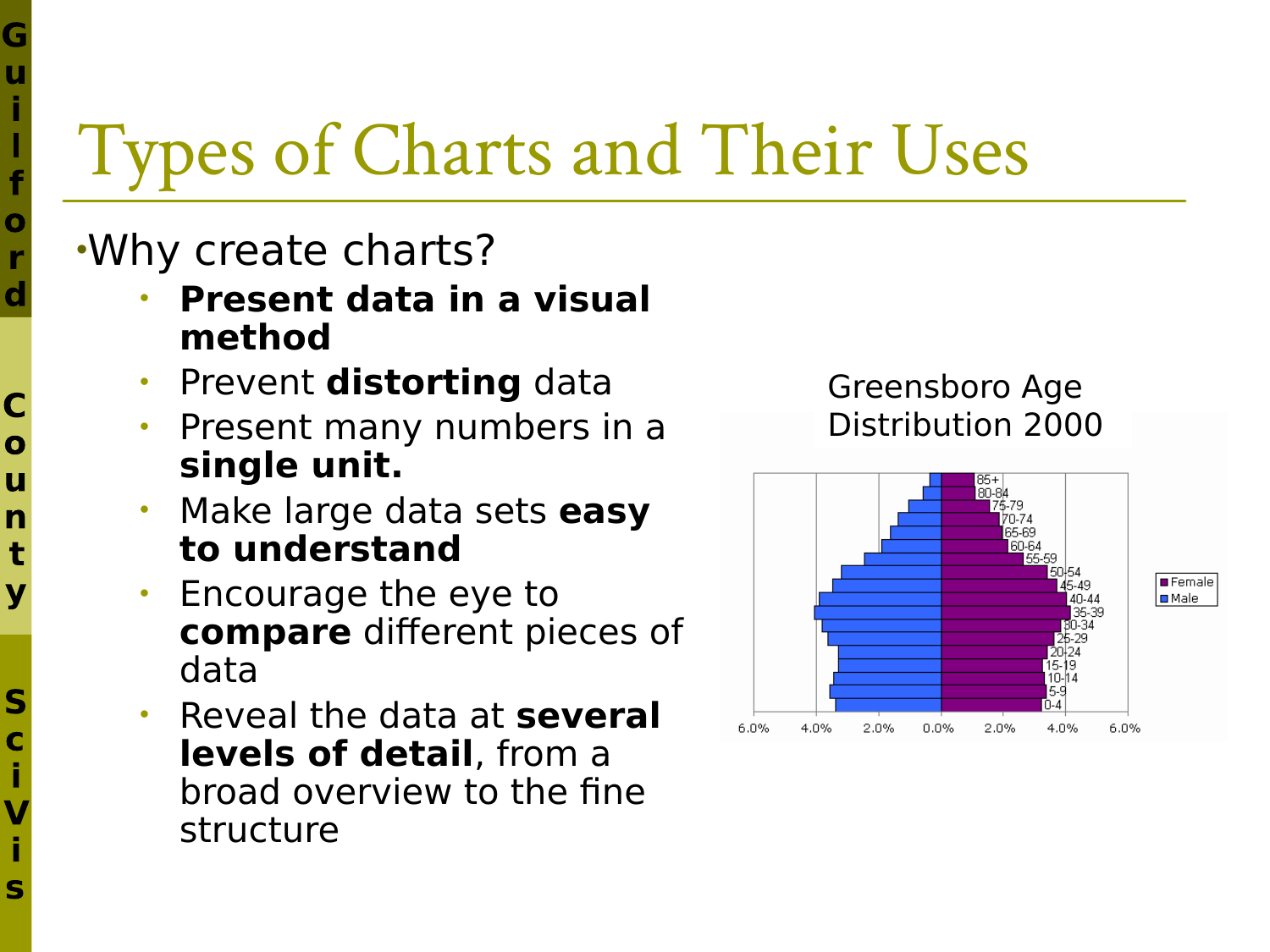

# Types of Charts and Their Uses
Why create charts?
Present data in a visual method
Prevent distorting data
Present many numbers in a single unit.
Make large data sets easy to understand
Encourage the eye to compare different pieces of data
Reveal the data at several levels of detail, from a broad overview to the fine structure

Greensboro Age Distribution 2000